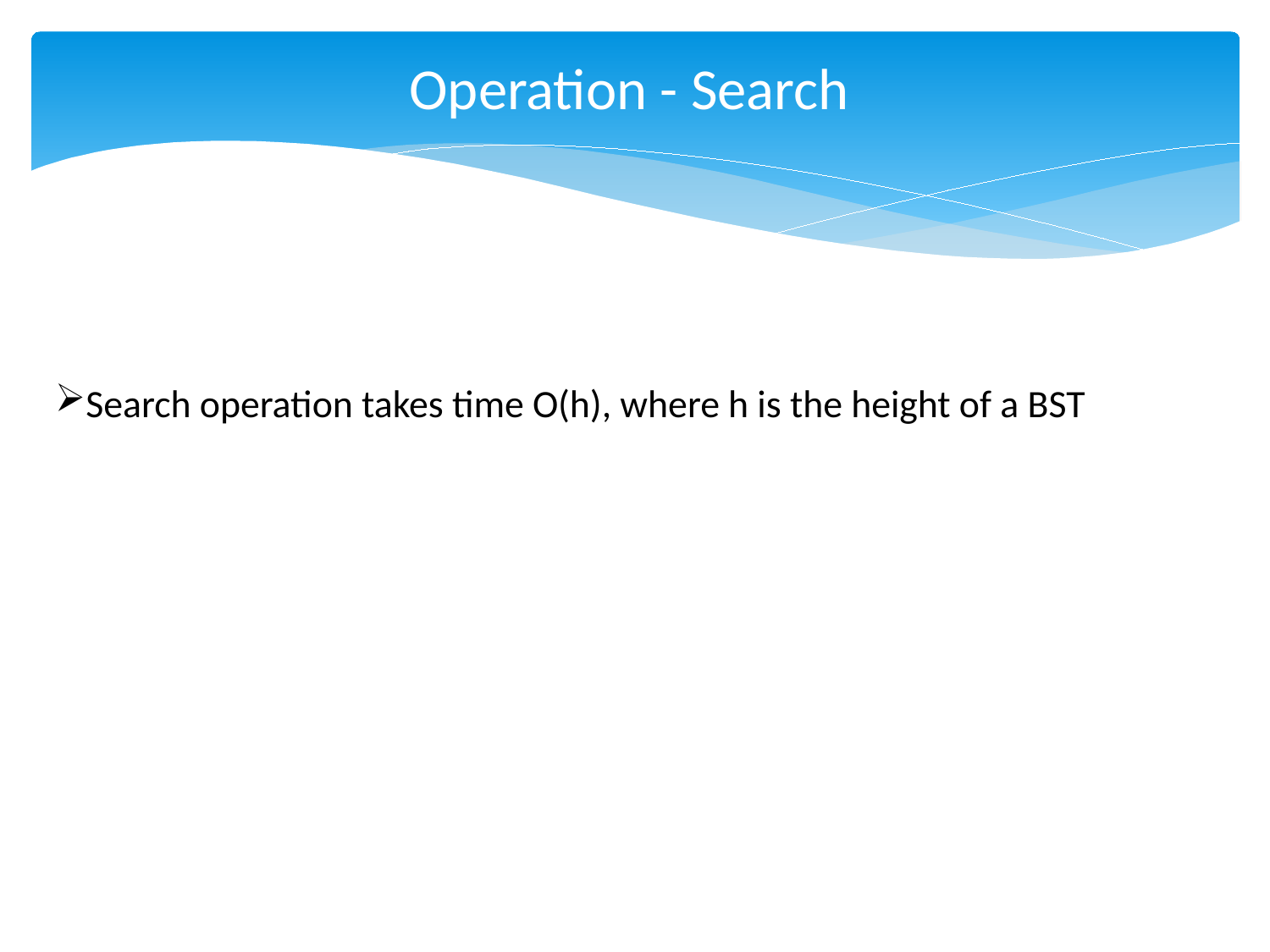

# Operation - Search
Search operation takes time O(h), where h is the height of a BST
25